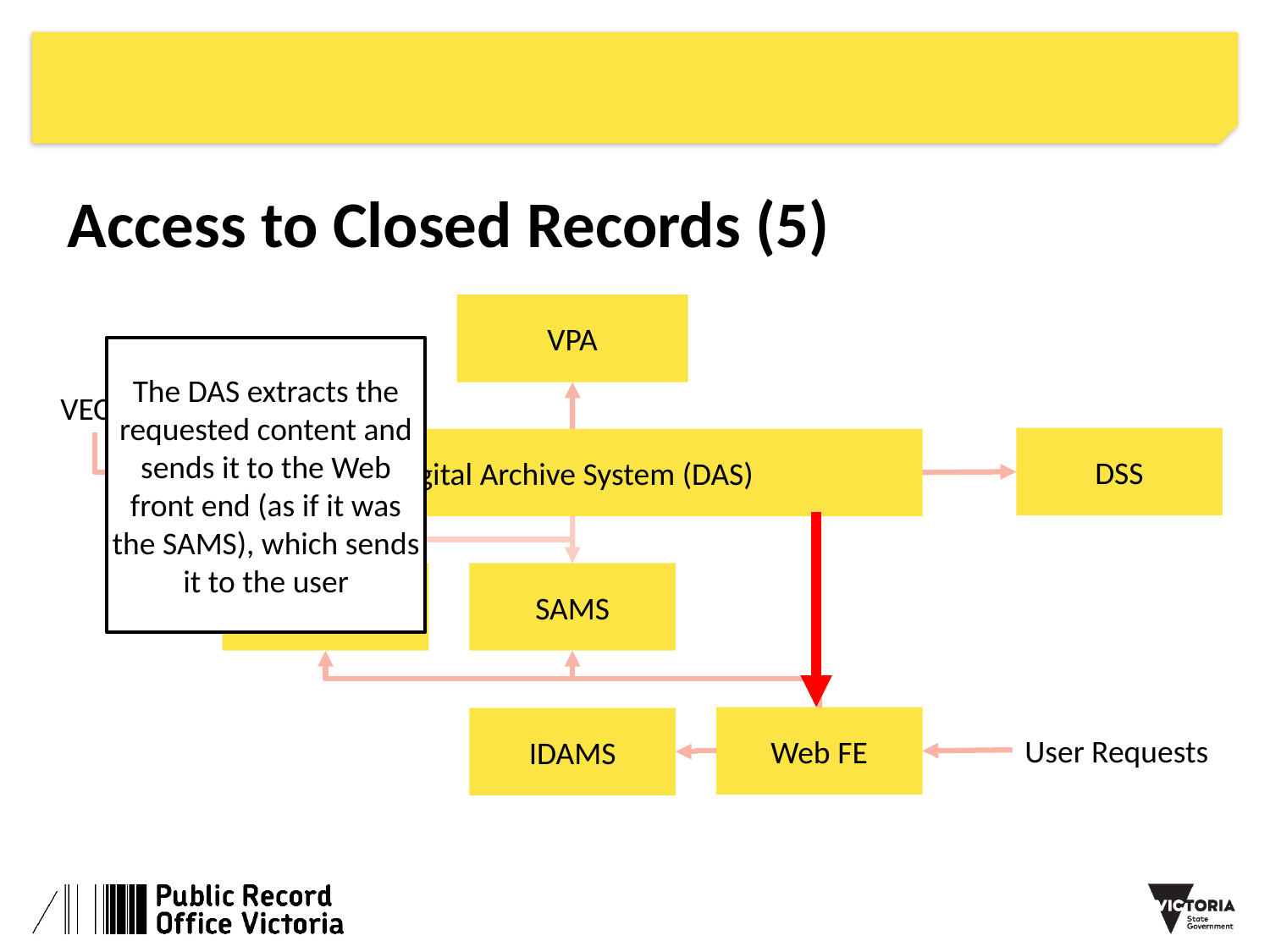

# Access to Closed Records (5)
VPA
The DAS extracts the requested content and sends it to the Web front end (as if it was the SAMS), which sends it to the user
VEOS
DSS
Digital Archive System (DAS)
AMS
SAMS
Web FE
IDAMS
User Requests